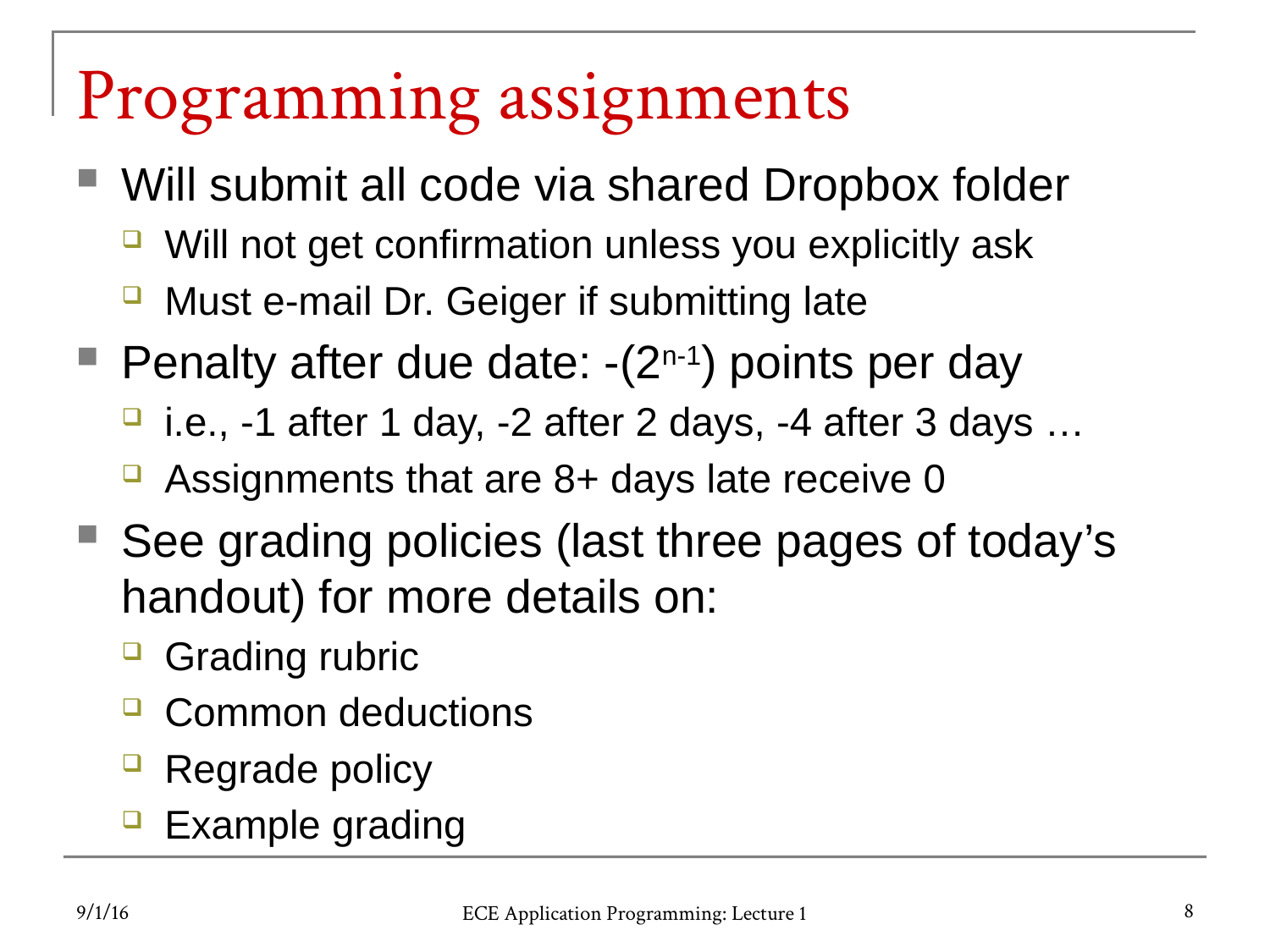

# Programming assignments
Will submit all code via shared Dropbox folder
Will not get confirmation unless you explicitly ask
Must e-mail Dr. Geiger if submitting late
Penalty after due date: -(2n-1) points per day
i.e., -1 after 1 day, -2 after 2 days, -4 after 3 days …
Assignments that are 8+ days late receive 0
See grading policies (last three pages of today’s handout) for more details on:
Grading rubric
Common deductions
Regrade policy
Example grading
9/1/16
8
ECE Application Programming: Lecture 1